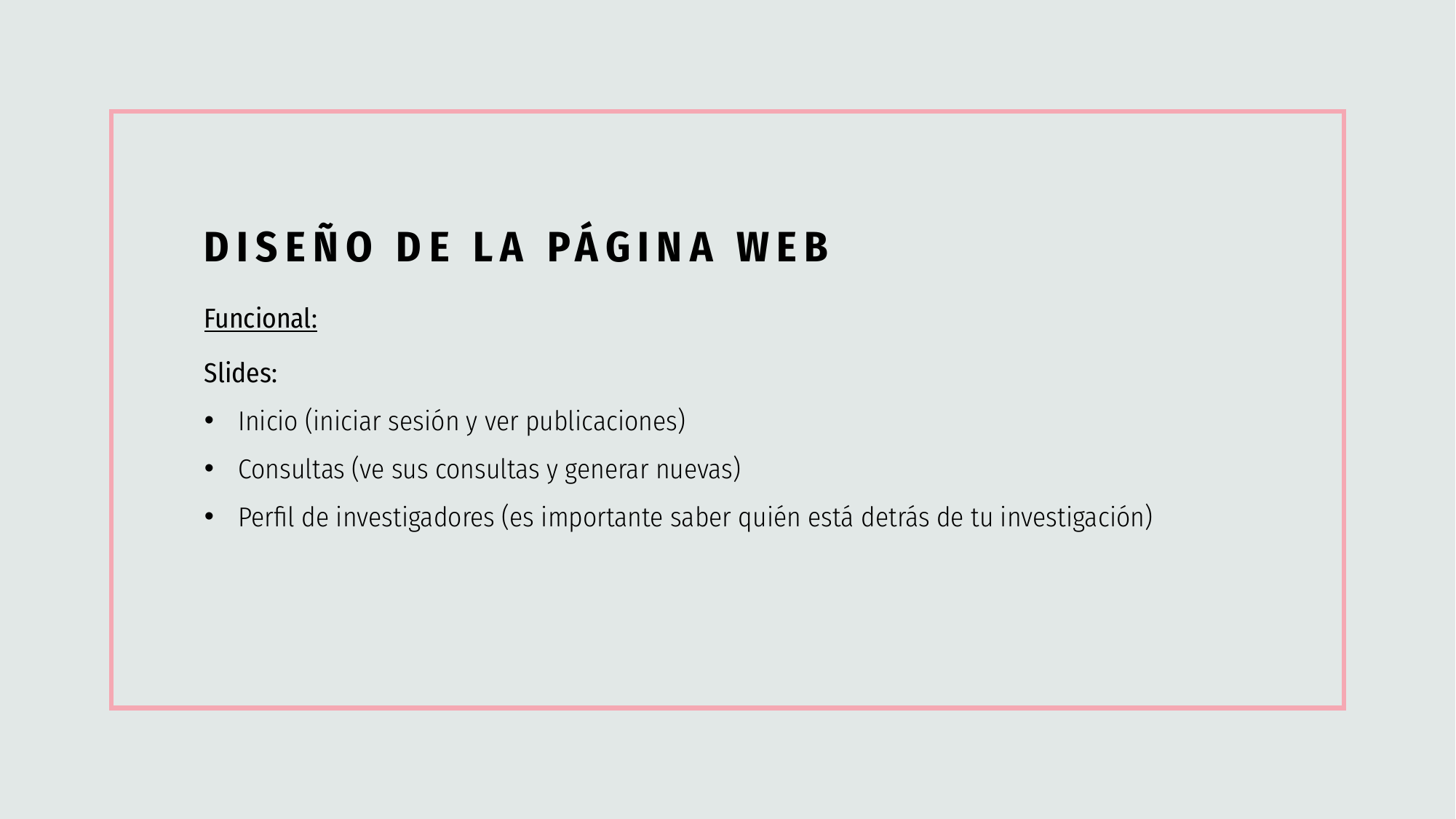

# Diseño de la página web
Funcional:
Slides:
Inicio (iniciar sesión y ver publicaciones)
Consultas (ve sus consultas y generar nuevas)
Perfil de investigadores (es importante saber quién está detrás de tu investigación)